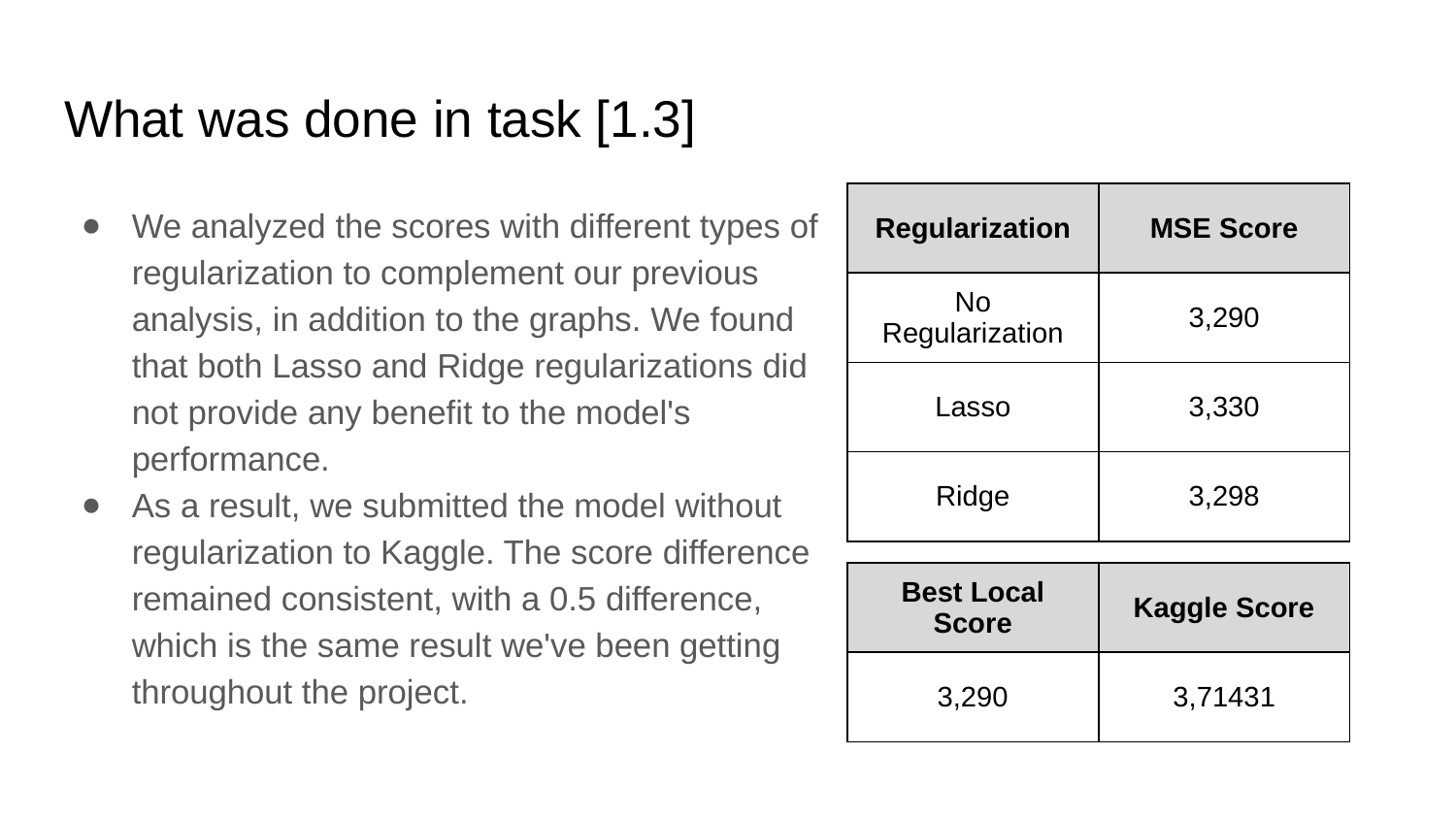

# What was done in task [1.3]
We analyzed the scores with different types of regularization to complement our previous analysis, in addition to the graphs. We found that both Lasso and Ridge regularizations did not provide any benefit to the model's performance.
As a result, we submitted the model without regularization to Kaggle. The score difference remained consistent, with a 0.5 difference, which is the same result we've been getting throughout the project.
| Regularization | MSE Score |
| --- | --- |
| No Regularization | 3,290 |
| Lasso | 3,330 |
| Ridge | 3,298 |
| Best Local Score | Kaggle Score |
| --- | --- |
| 3,290 | 3,71431 |